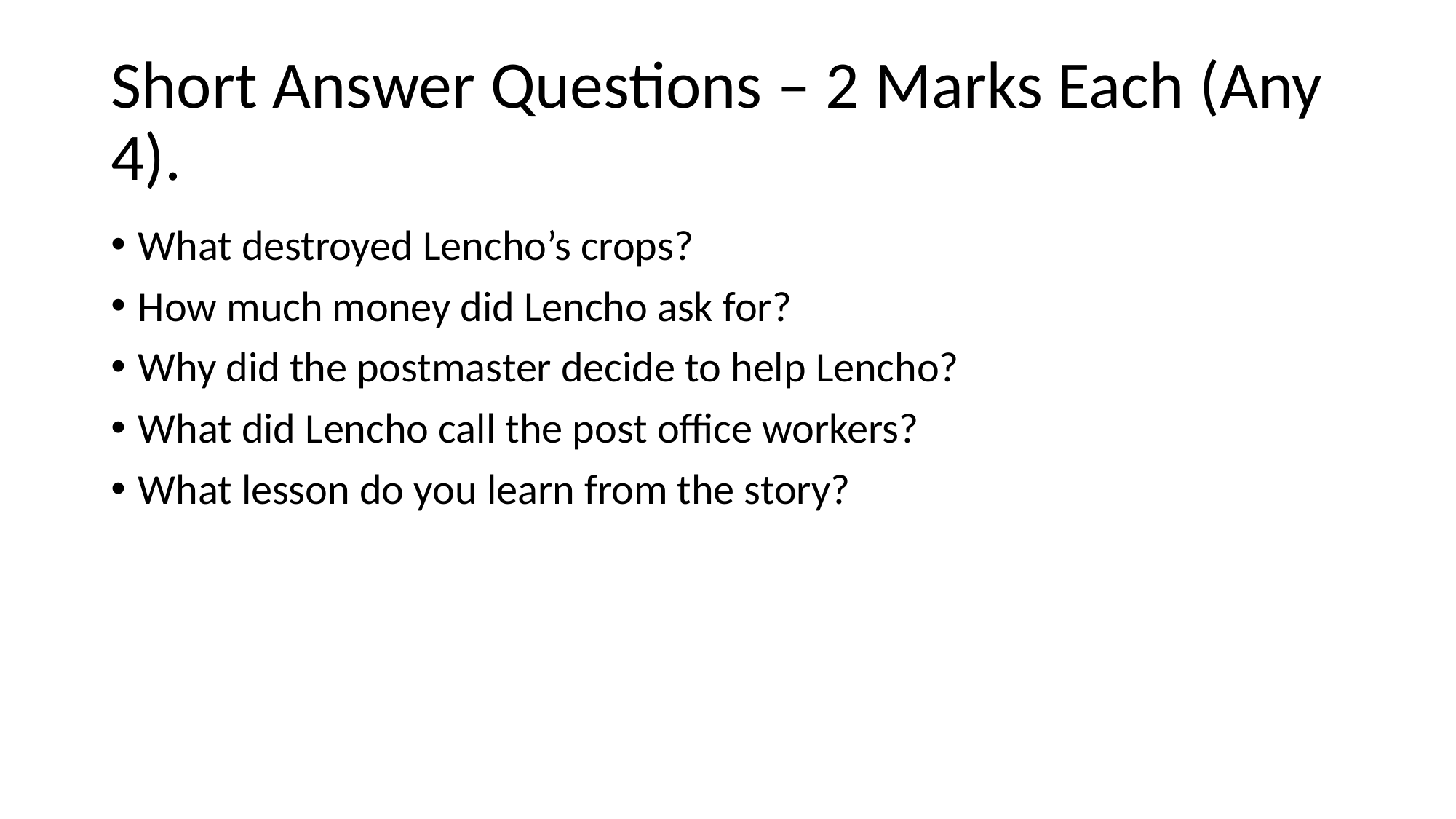

# Short Answer Questions – 2 Marks Each (Any 4).
What destroyed Lencho’s crops?
How much money did Lencho ask for?
Why did the postmaster decide to help Lencho?
What did Lencho call the post office workers?
What lesson do you learn from the story?